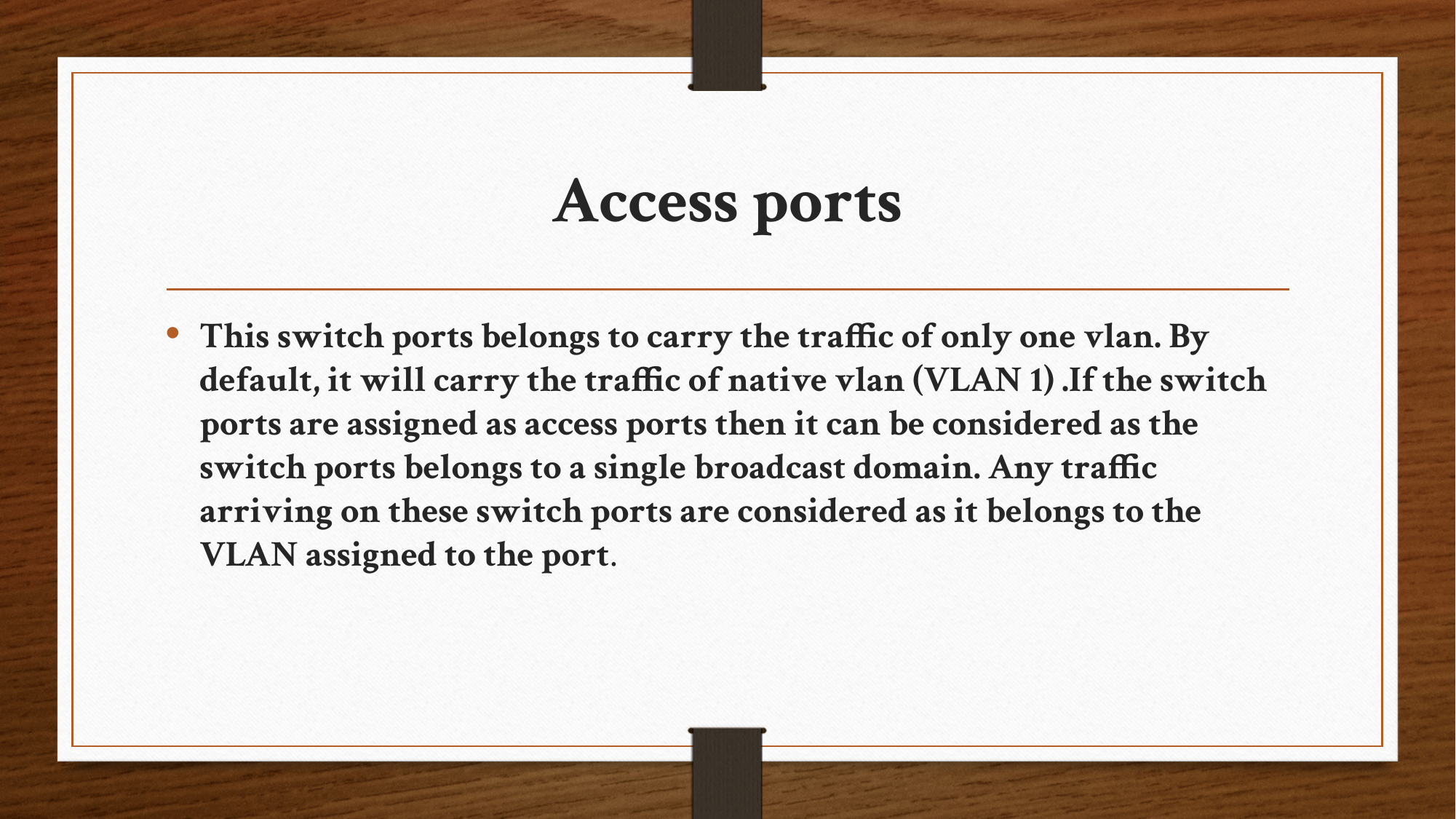

# Access ports
This switch ports belongs to carry the traffic of only one vlan. By default, it will carry the traffic of native vlan (VLAN 1) .If the switch ports are assigned as access ports then it can be considered as the switch ports belongs to a single broadcast domain. Any traffic arriving on these switch ports are considered as it belongs to the VLAN assigned to the port.